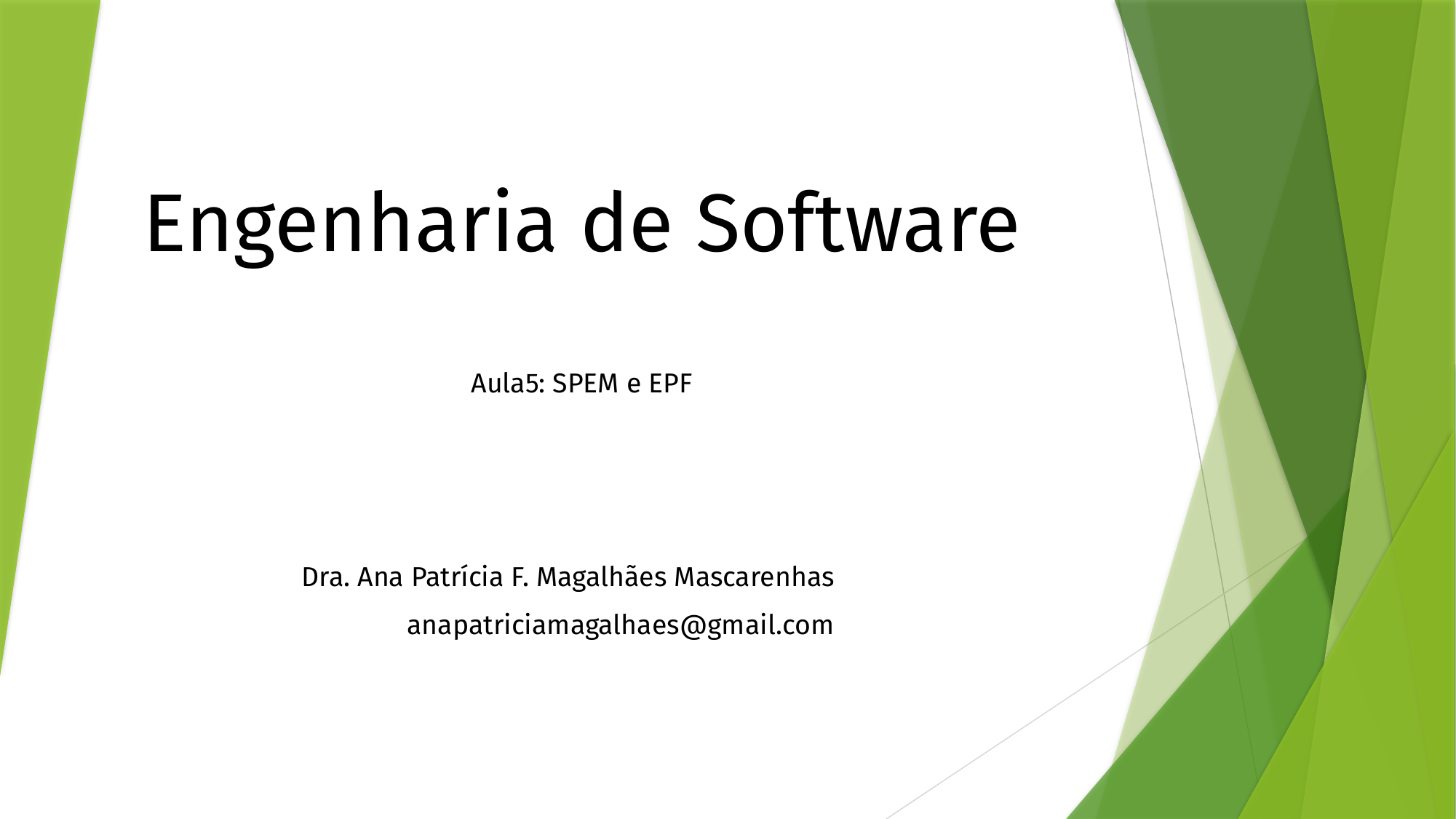

# Engenharia de Software Aula5: SPEM e EPF
Dra. Ana Patrícia F. Magalhães Mascarenhas
anapatriciamagalhaes@gmail.com